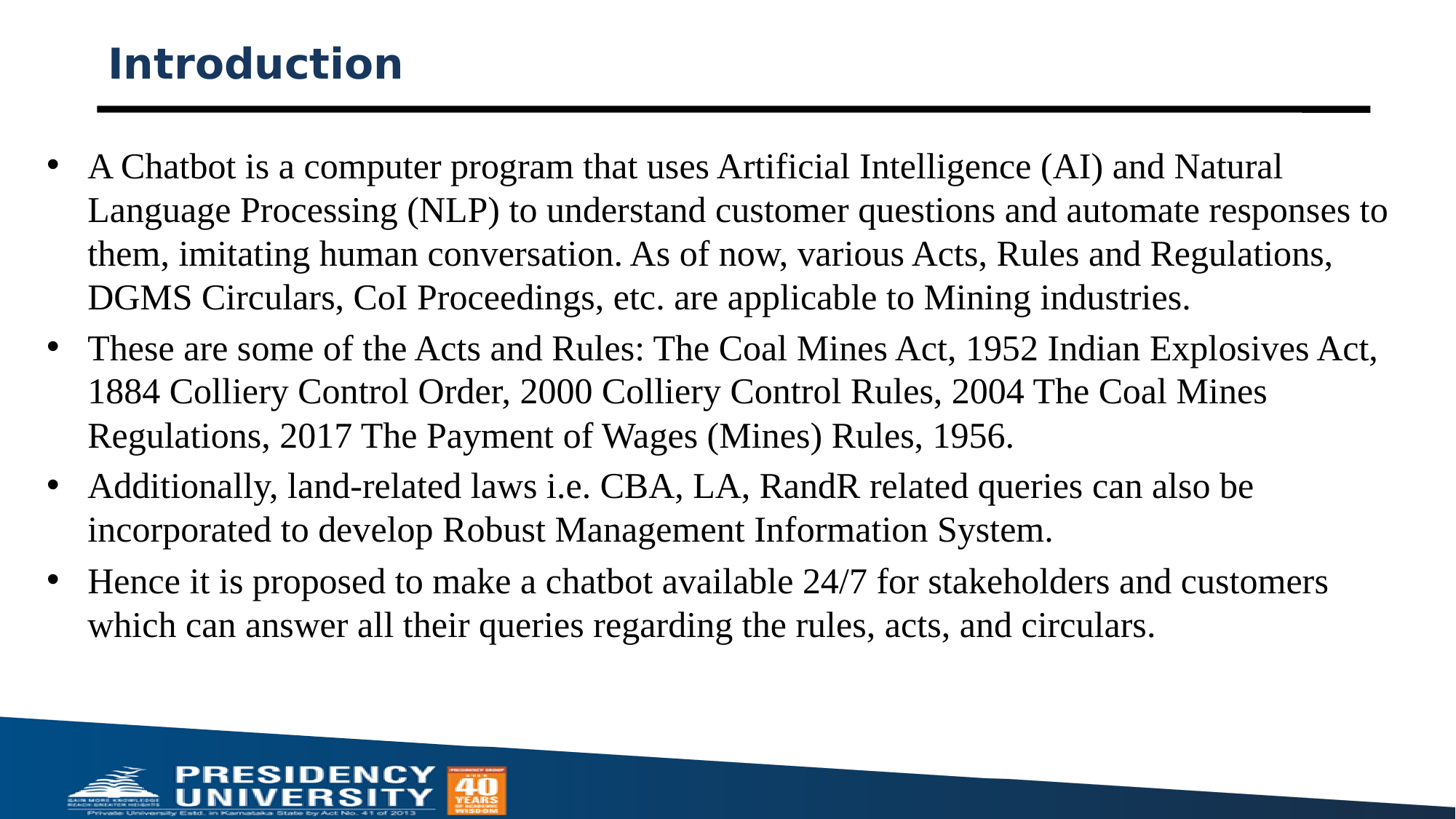

# Introduction
A Chatbot is a computer program that uses Artificial Intelligence (AI) and Natural Language Processing (NLP) to understand customer questions and automate responses to them, imitating human conversation. As of now, various Acts, Rules and Regulations, DGMS Circulars, CoI Proceedings, etc. are applicable to Mining industries.
These are some of the Acts and Rules: The Coal Mines Act, 1952 Indian Explosives Act, 1884 Colliery Control Order, 2000 Colliery Control Rules, 2004 The Coal Mines Regulations, 2017 The Payment of Wages (Mines) Rules, 1956.
Additionally, land-related laws i.e. CBA, LA, RandR related queries can also be incorporated to develop Robust Management Information System.
Hence it is proposed to make a chatbot available 24/7 for stakeholders and customers which can answer all their queries regarding the rules, acts, and circulars.